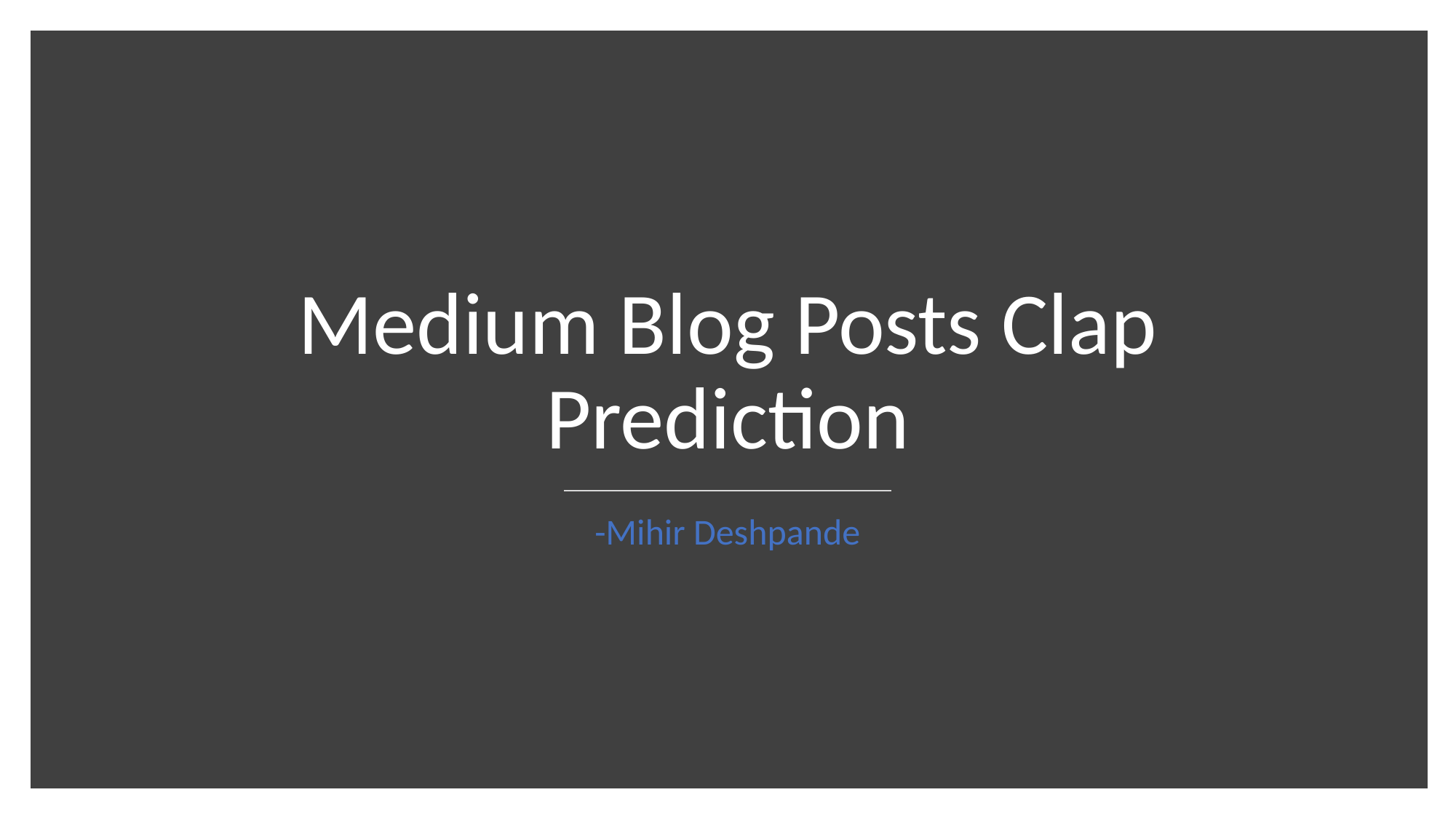

# Medium Blog Posts Clap Prediction
-Mihir Deshpande